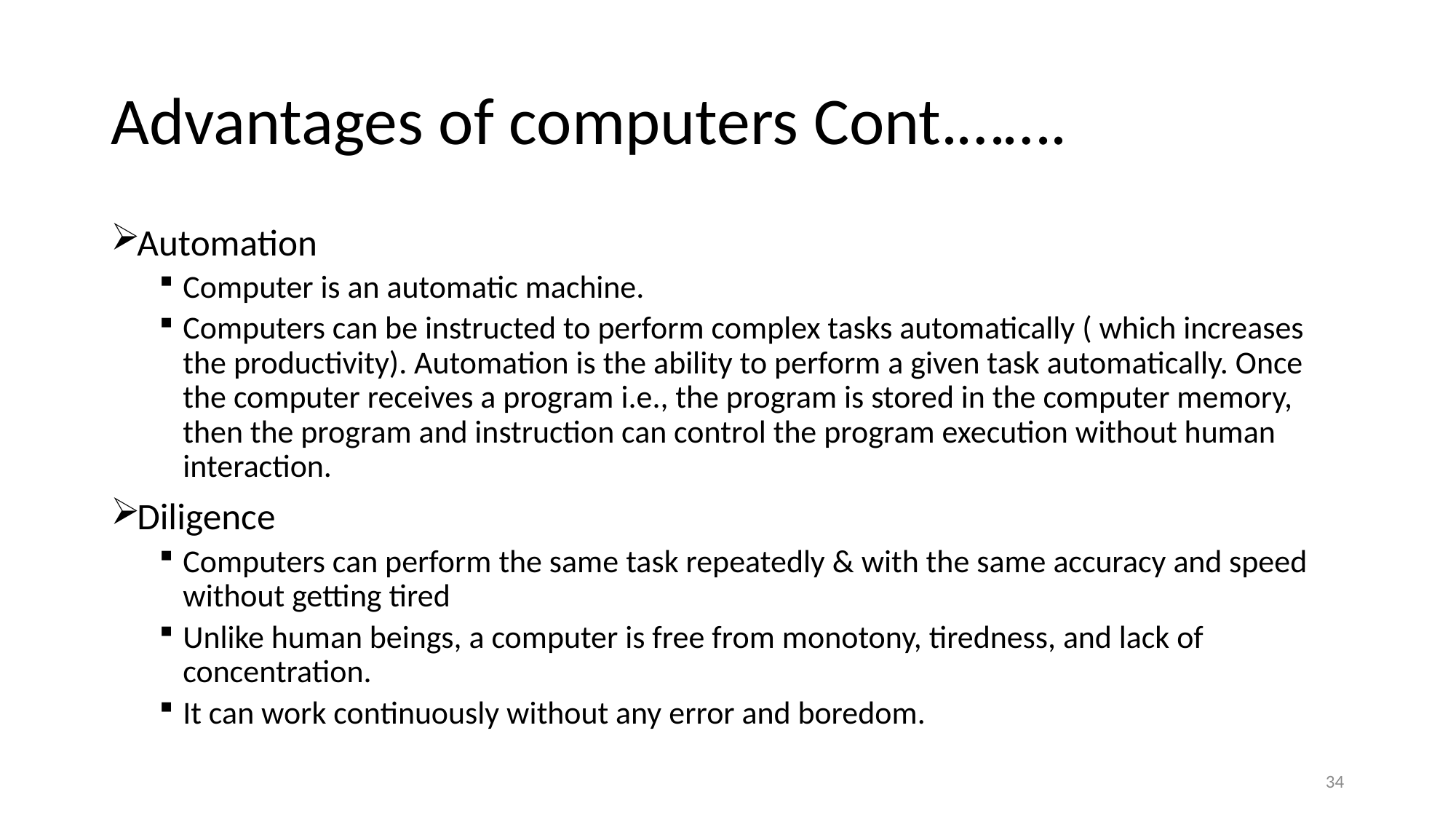

# Advantages of computers Cont.…….
Automation
Computer is an automatic machine.
Computers can be instructed to perform complex tasks automatically ( which increases the productivity). Automation is the ability to perform a given task automatically. Once the computer receives a program i.e., the program is stored in the computer memory, then the program and instruction can control the program execution without human interaction.
Diligence
Computers can perform the same task repeatedly & with the same accuracy and speed without getting tired
Unlike human beings, a computer is free from monotony, tiredness, and lack of concentration.
It can work continuously without any error and boredom.

34